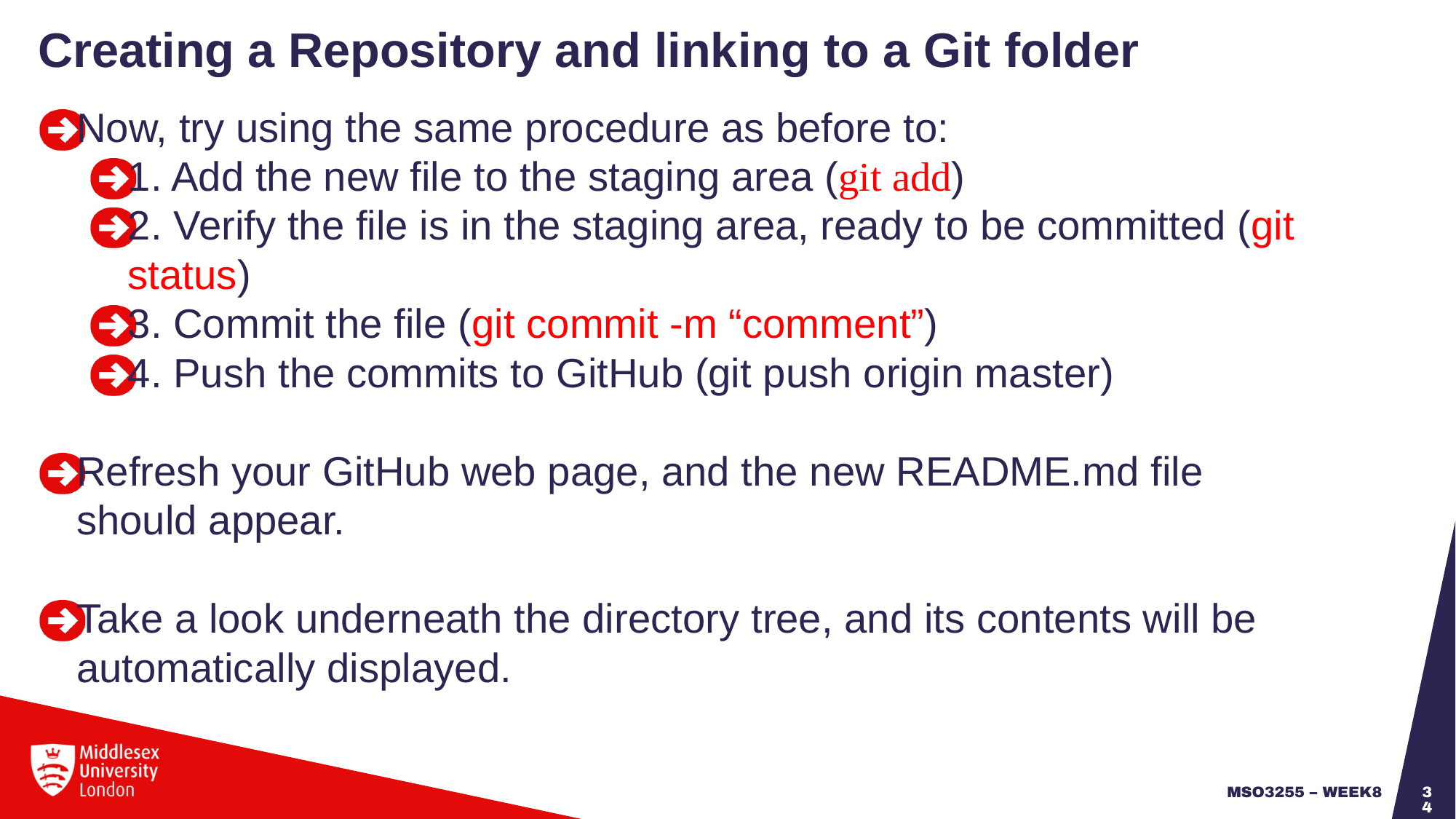

Creating a Repository and linking to a Git folder
Now, try using the same procedure as before to:
1. Add the new file to the staging area (git add)
2. Verify the file is in the staging area, ready to be committed (git status)
3. Commit the file (git commit -m “comment”)
4. Push the commits to GitHub (git push origin master)

Refresh your GitHub web page, and the new README.md file should appear.

Take a look underneath the directory tree, and its contents will be automatically displayed.

34
MSO3255 – Week8